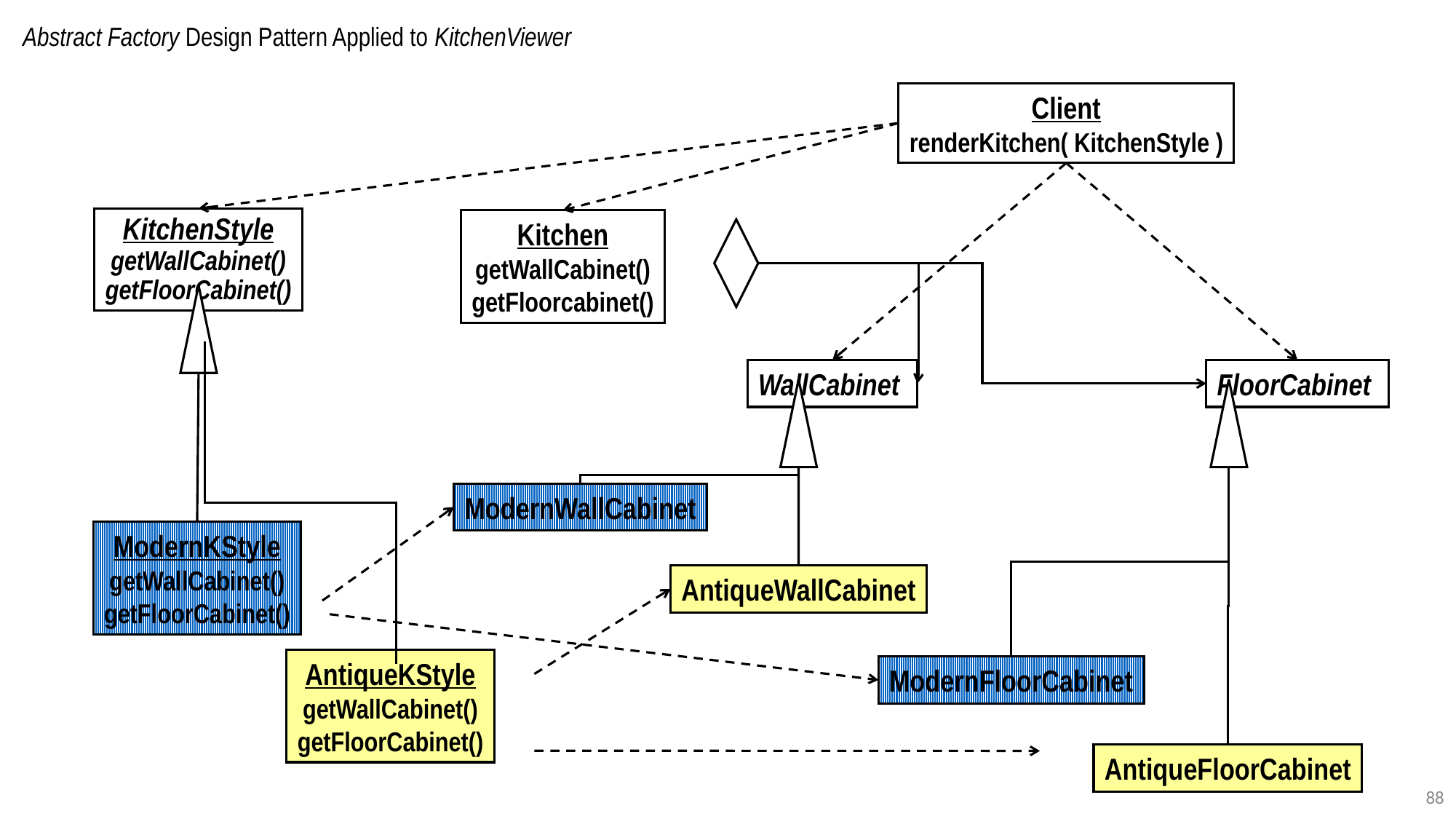

Abstract Factory Design Pattern Applied to KitchenViewer
Client
renderKitchen( KitchenStyle )
KitchenStyle
getWallCabinet()
getFloorCabinet()
Kitchen
getWallCabinet()
getFloorcabinet()

WallCabinet
FloorCabinet

ModernWallCabinet
ModernKStyle
getWallCabinet()
getFloorCabinet()
AntiqueWallCabinet
AntiqueKStyle
getWallCabinet()
getFloorCabinet()
ModernFloorCabinet
AntiqueFloorCabinet
88